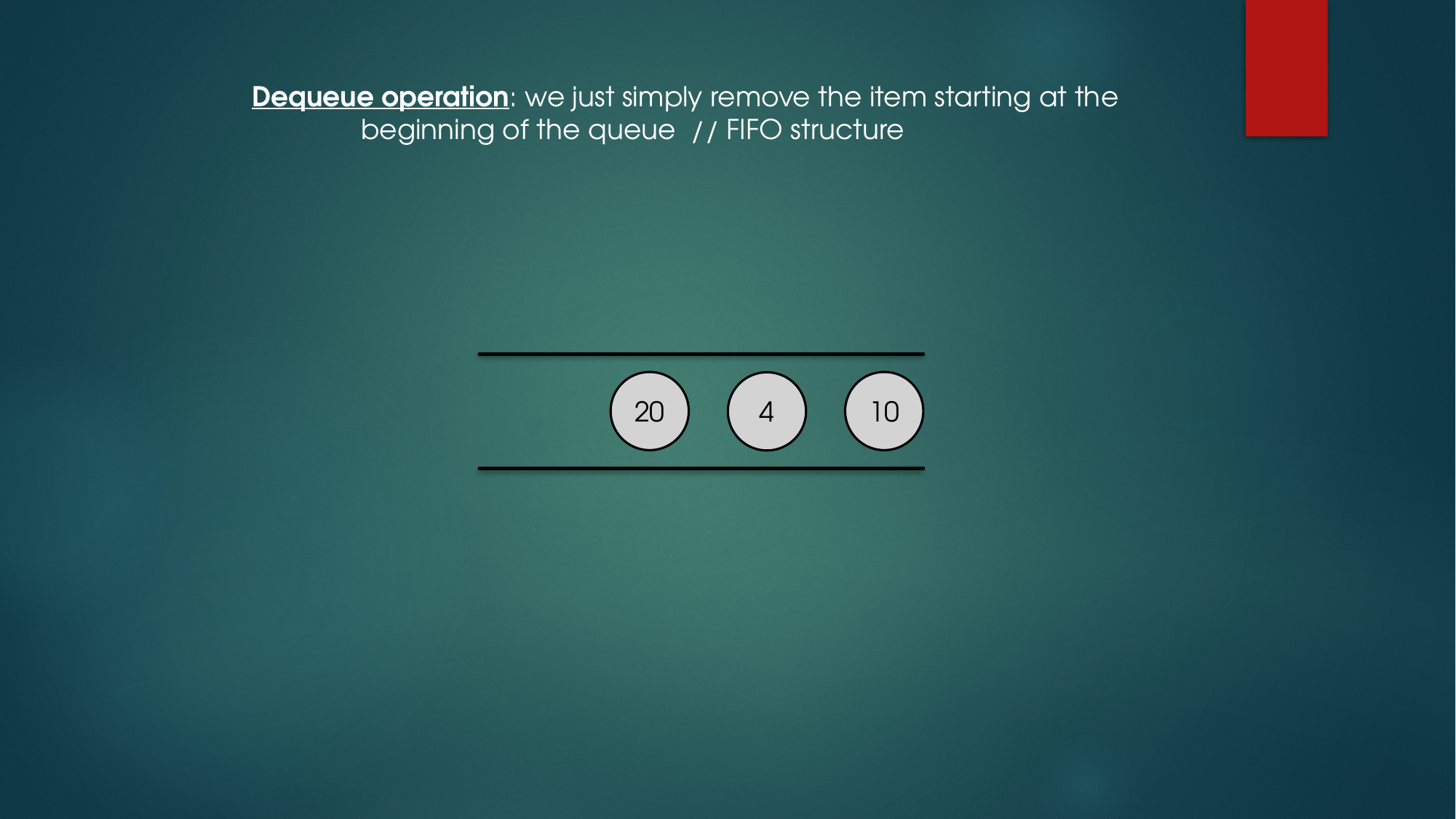

Dequeue operation: we just simply remove the item starting at the
	beginning of the queue  // FIFO structure
20
10
4